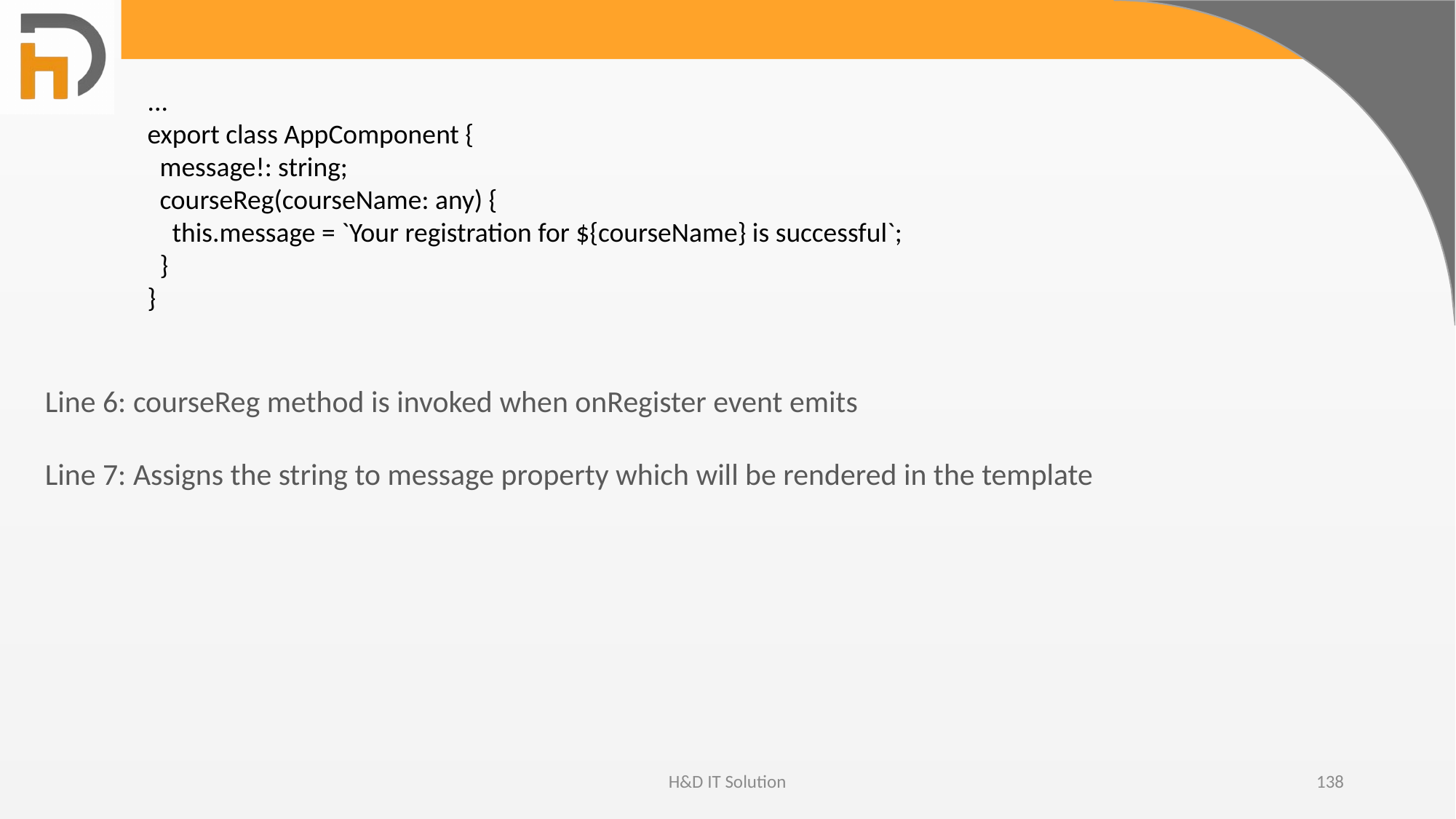

...
export class AppComponent {
  message!: string;
  courseReg(courseName: any) {
    this.message = `Your registration for ${courseName} is successful`;
  }
}
Line 6: courseReg method is invoked when onRegister event emits

Line 7: Assigns the string to message property which will be rendered in the template
H&D IT Solution
138